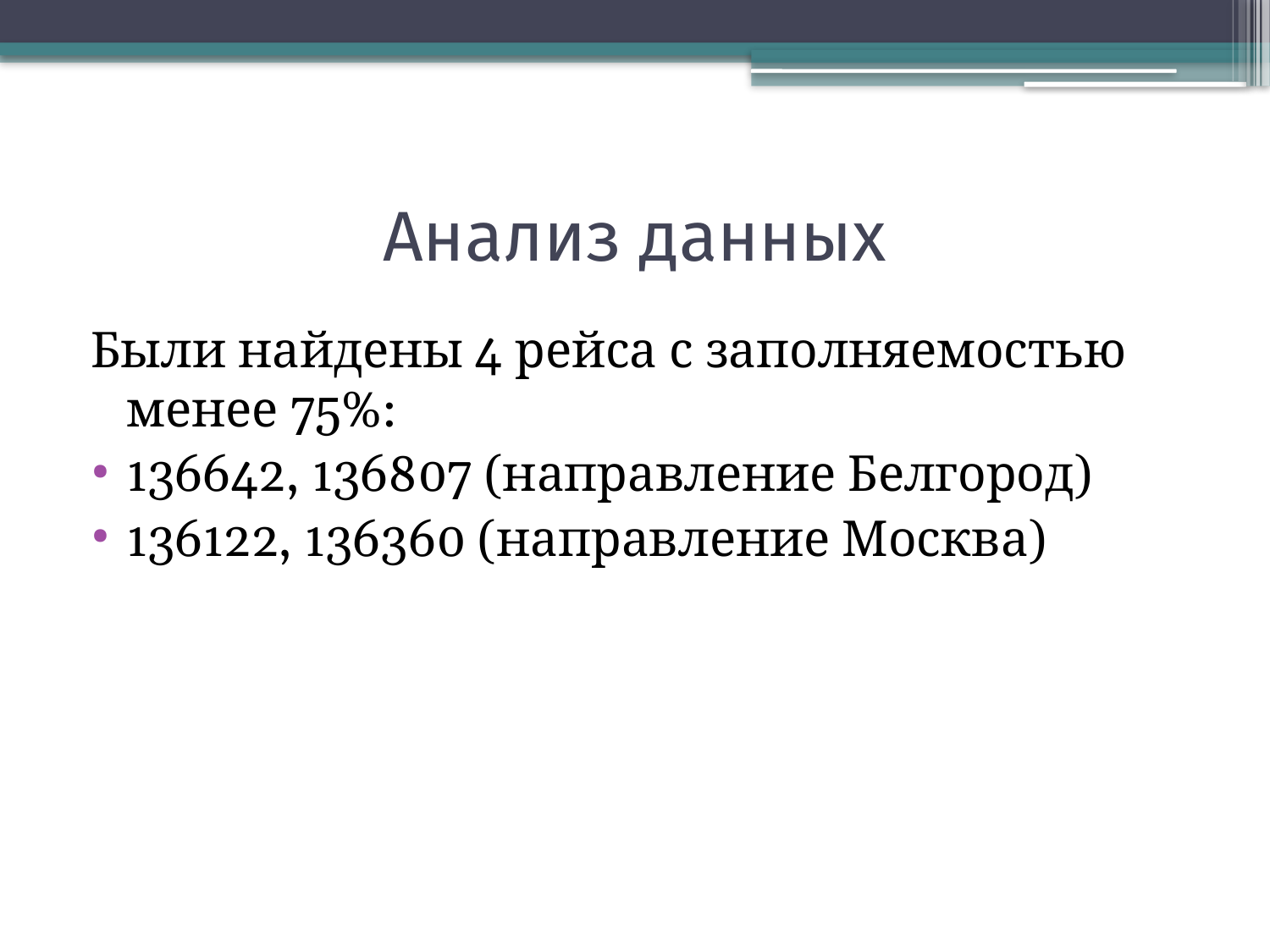

# Анализ данных
Были найдены 4 рейса с заполняемостью менее 75%:
136642, 136807 (направление Белгород)
136122, 136360 (направление Москва)